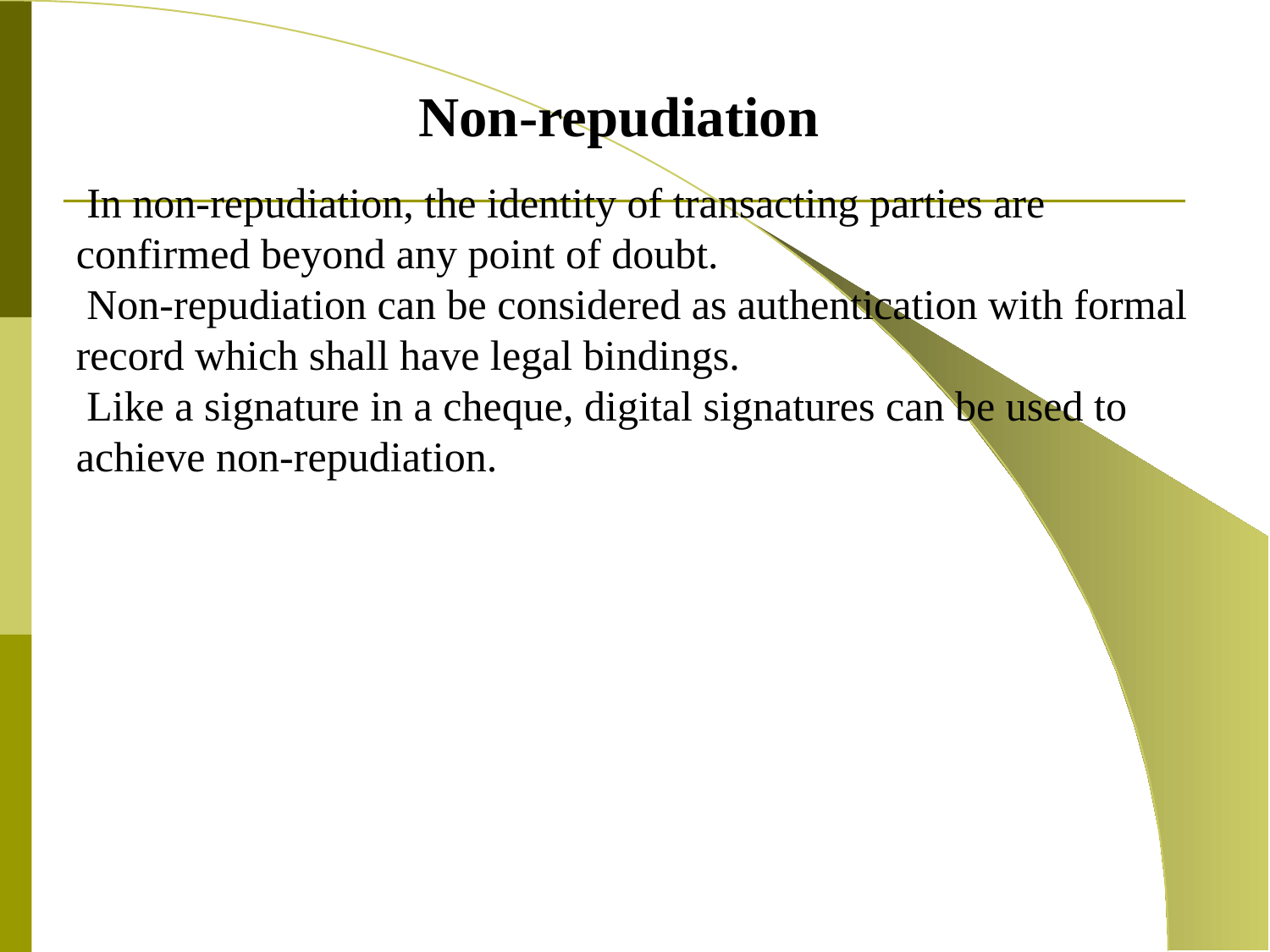

Non-repudiation
 In non-repudiation, the identity of transacting parties are confirmed beyond any point of doubt.
 Non-repudiation can be considered as authentication with formal record which shall have legal bindings.
 Like a signature in a cheque, digital signatures can be used to achieve non-repudiation.